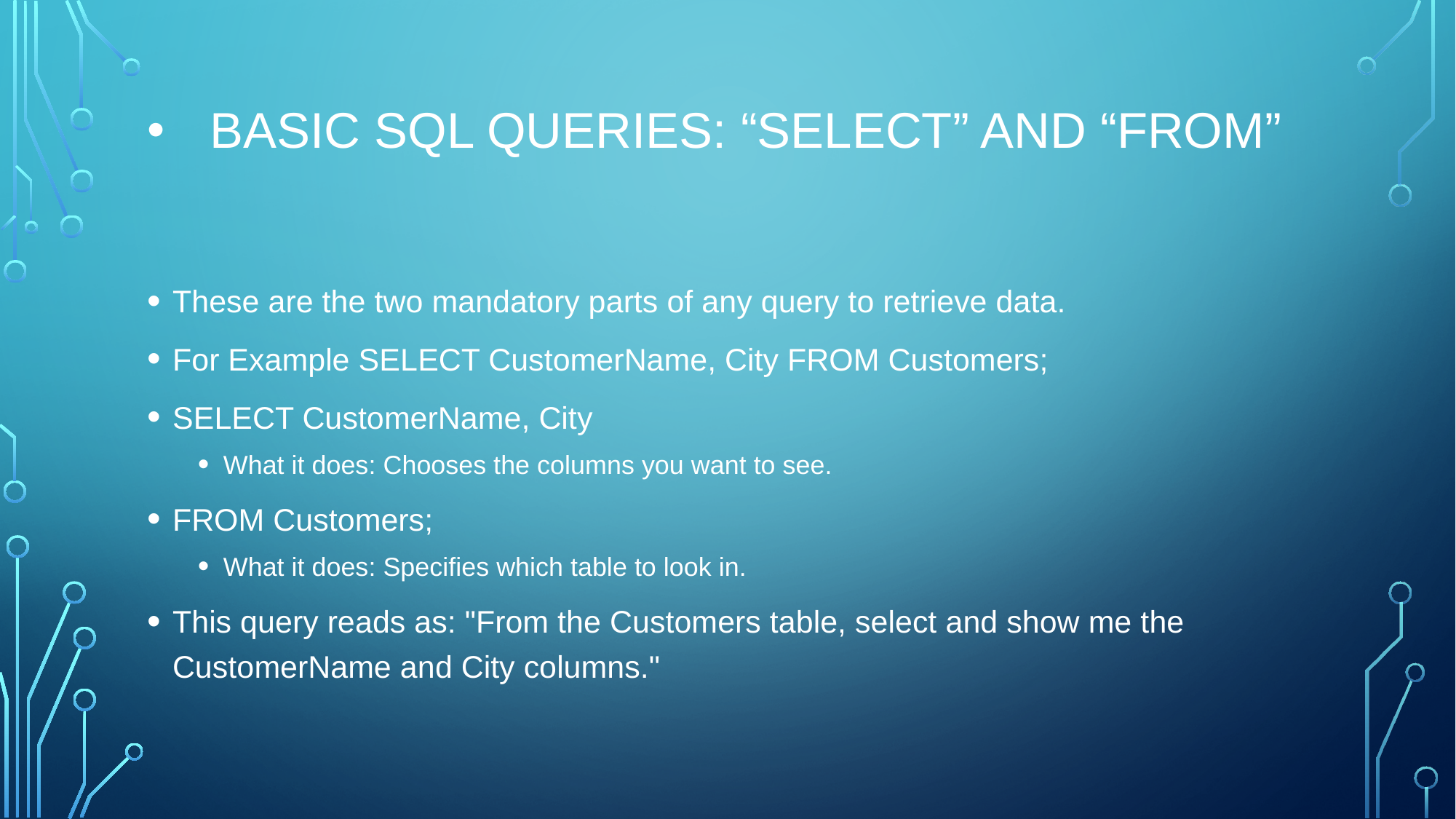

# BASIC SQL QUERIES: “SELECT” AND “FROM”
These are the two mandatory parts of any query to retrieve data.
For Example SELECT CustomerName, City FROM Customers;
SELECT CustomerName, City
What it does: Chooses the columns you want to see.
FROM Customers;
What it does: Specifies which table to look in.
This query reads as: "From the Customers table, select and show me the CustomerName and City columns."